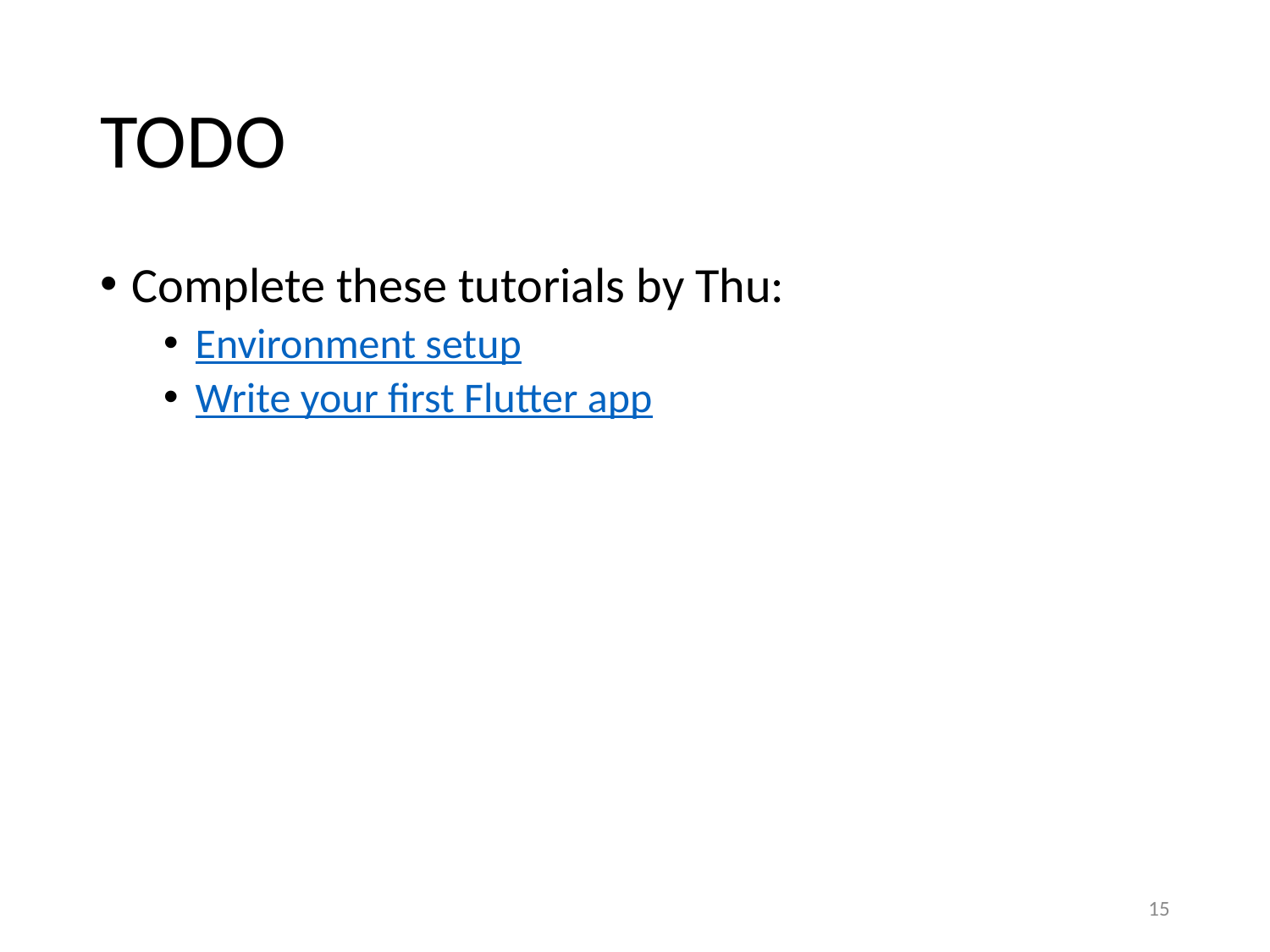

# TODO
Complete these tutorials by Thu:
Environment setup
Write your first Flutter app
15